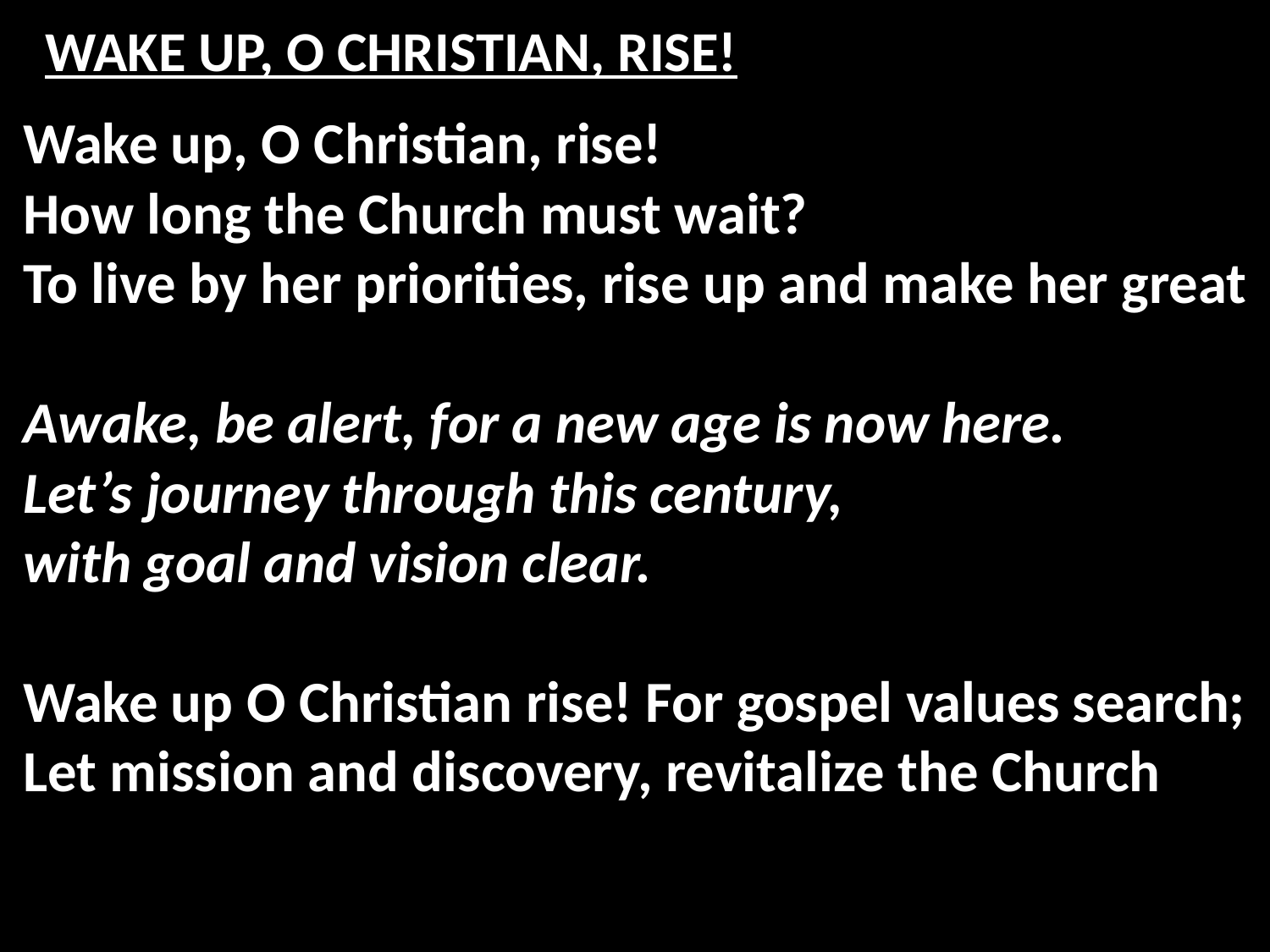

# WAKE UP, O CHRISTIAN, RISE!
Wake up, O Christian, rise!
How long the Church must wait?
To live by her priorities, rise up and make her great

Awake, be alert, for a new age is now here.
Let’s journey through this century,
with goal and vision clear.

Wake up O Christian rise! For gospel values search;
Let mission and discovery, revitalize the Church